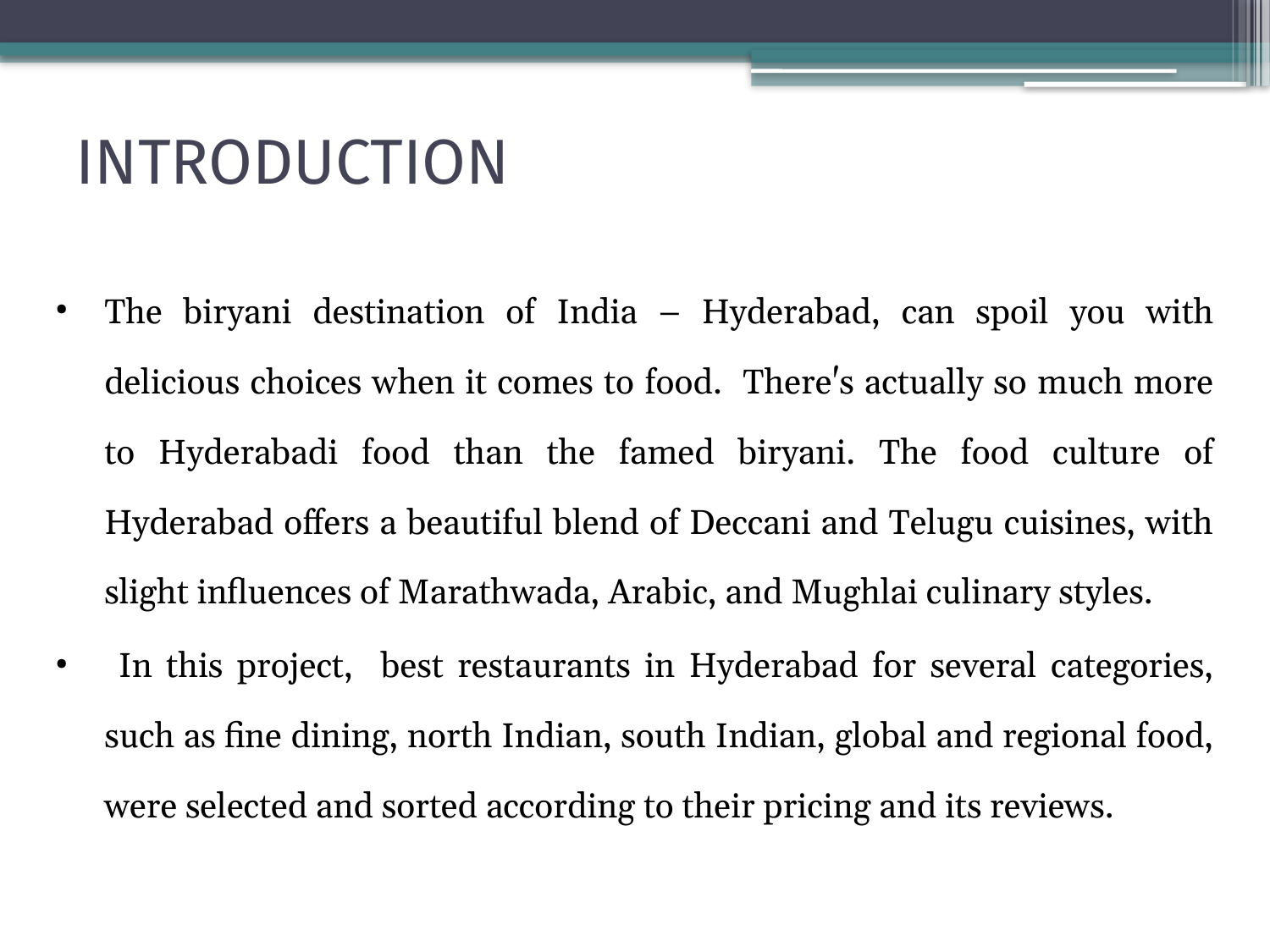

# INTRODUCTION
The biryani destination of India – Hyderabad, can spoil you with delicious choices when it comes to food.  There's actually so much more to Hyderabadi food than the famed biryani. The food culture of Hyderabad offers a beautiful blend of Deccani and Telugu cuisines, with slight influences of Marathwada, Arabic, and Mughlai culinary styles.
 In this project,  best restaurants in Hyderabad for several categories, such as fine dining, north Indian, south Indian, global and regional food, were selected and sorted according to their pricing and its reviews.